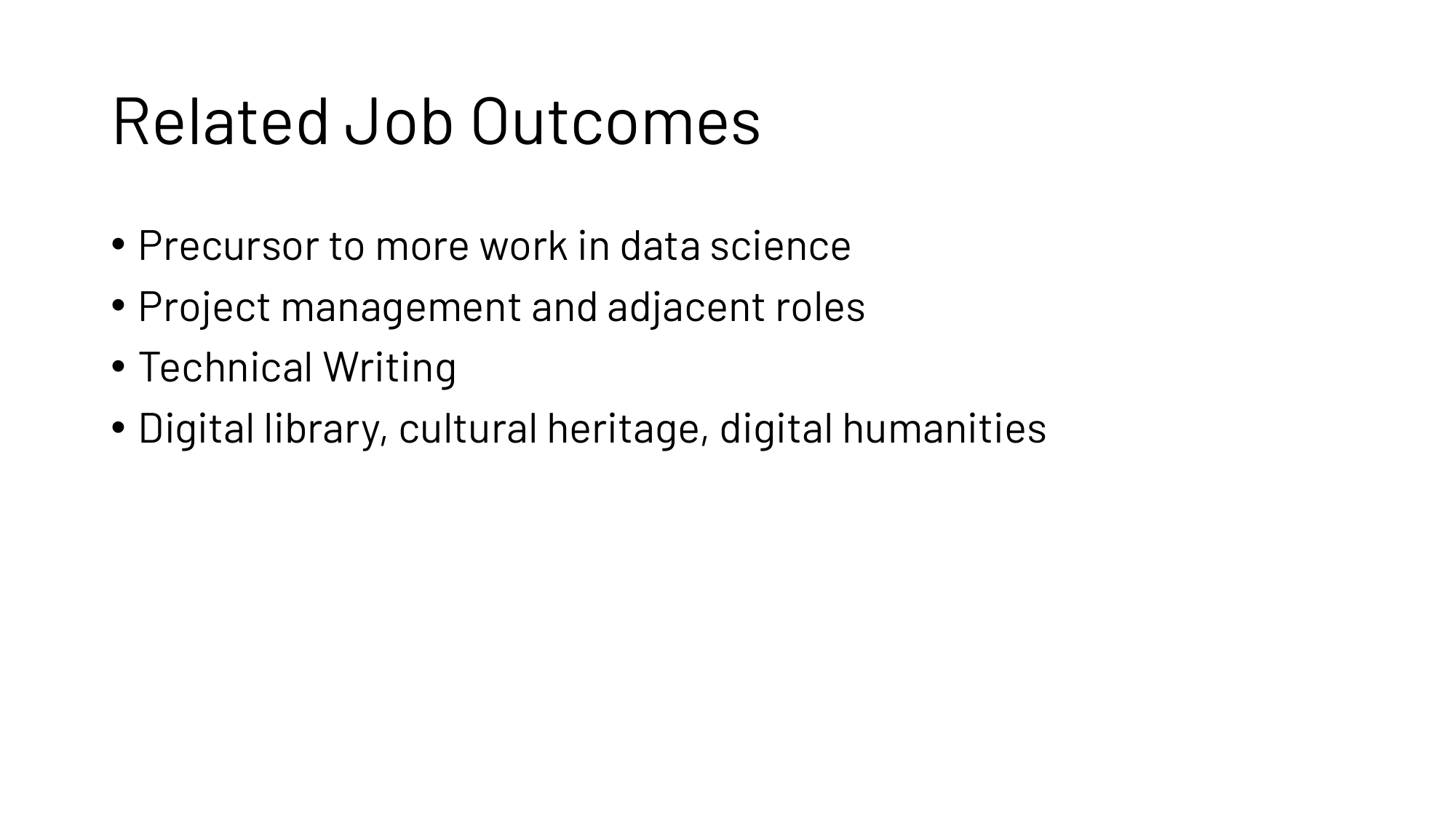

# Related Job Outcomes
Precursor to more work in data science
Project management and adjacent roles
Technical Writing
Digital library, cultural heritage, digital humanities